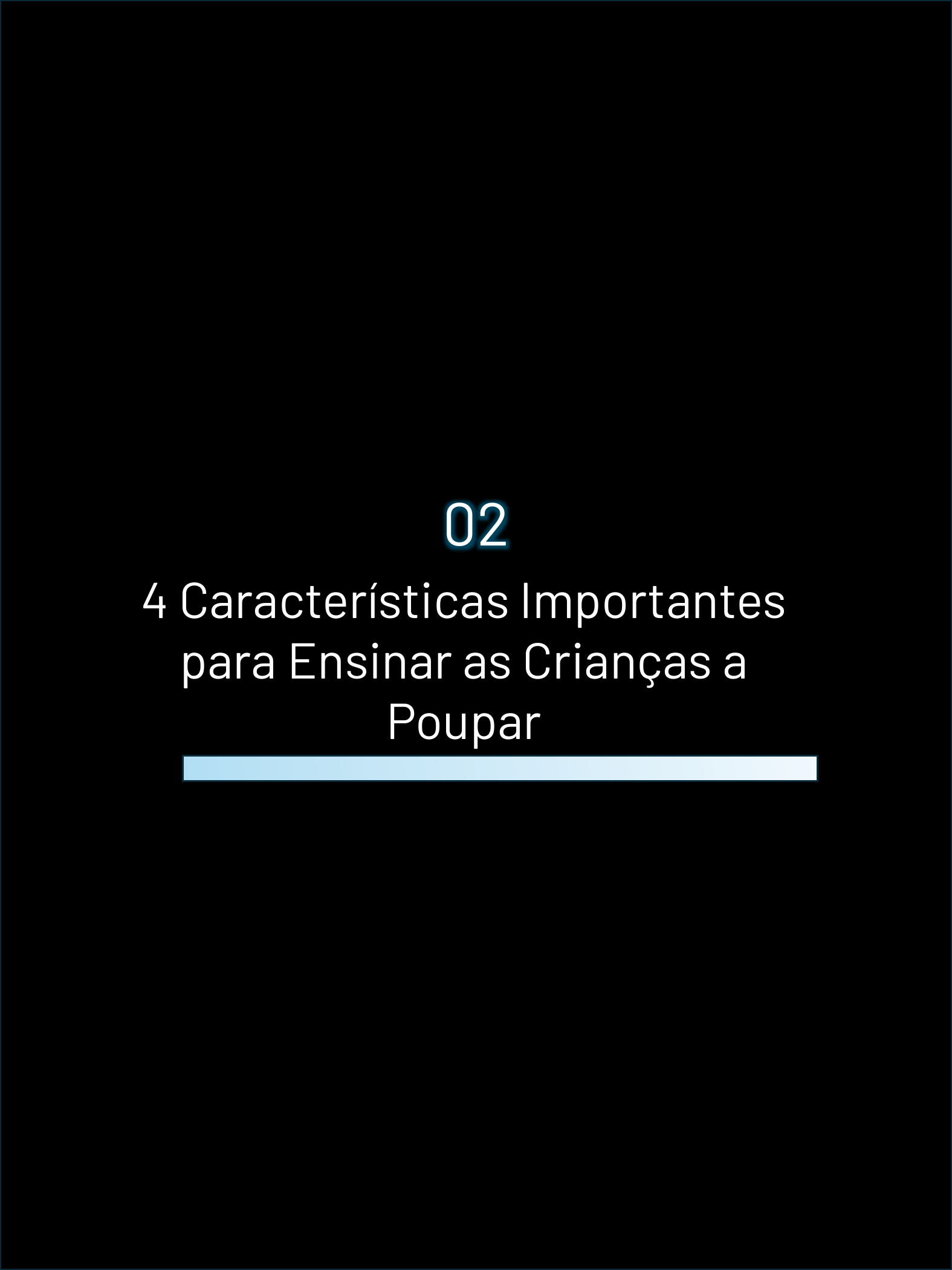

#

02
4 Características Importantes para Ensinar as Crianças a Poupar